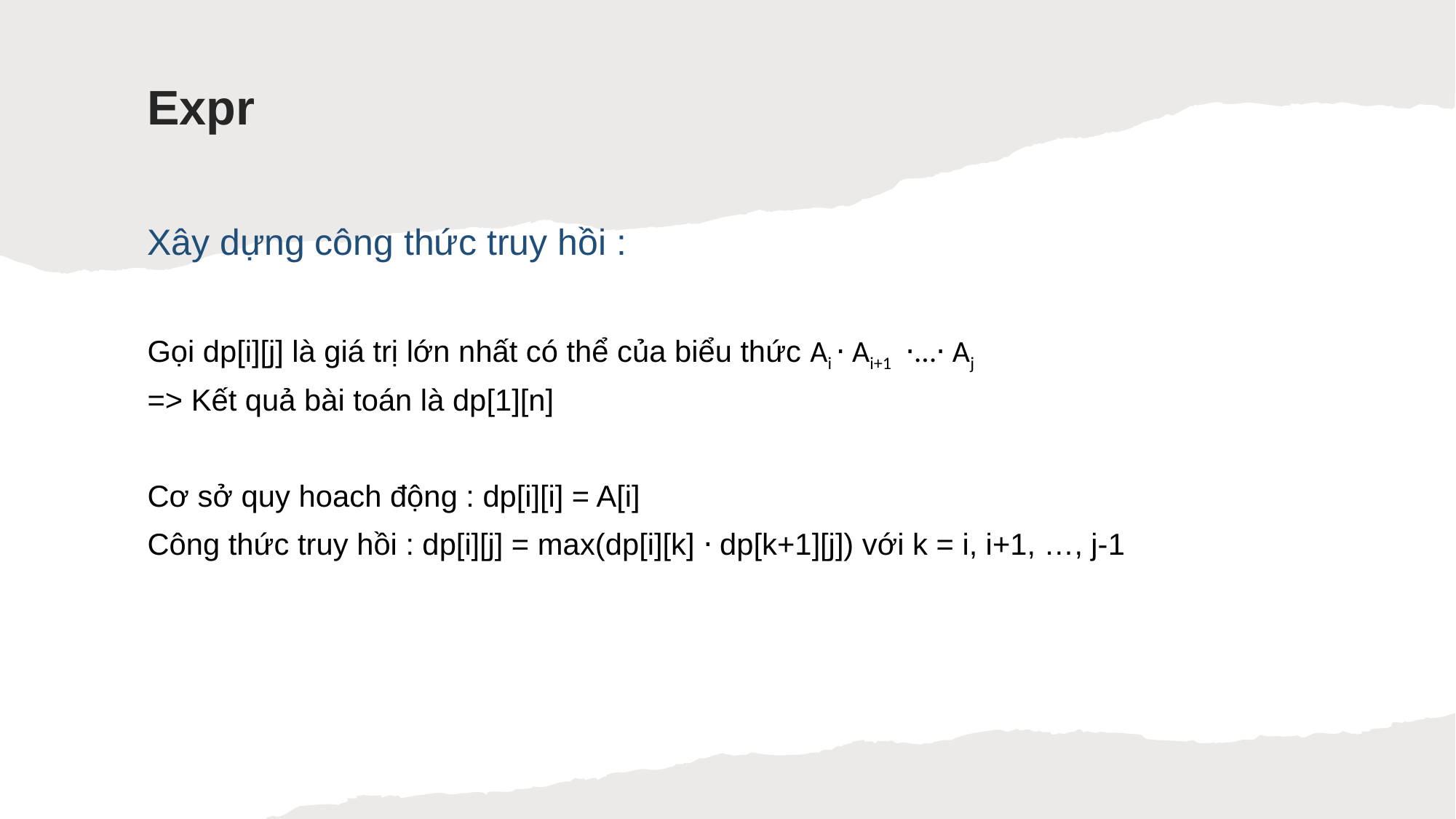

Expr
Xây dựng công thức truy hồi :

Gọi dp[i][j] là giá trị lớn nhất có thể của biểu thức Ai ⋅ Ai+1  ⋅…⋅ Aj
=> Kết quả bài toán là dp[1][n]

Cơ sở quy hoach động : dp[i][i] = A[i]
Công thức truy hồi : dp[i][j] = max(dp[i][k] ⋅ dp[k+1][j]) với k = i, i+1, …, j-1